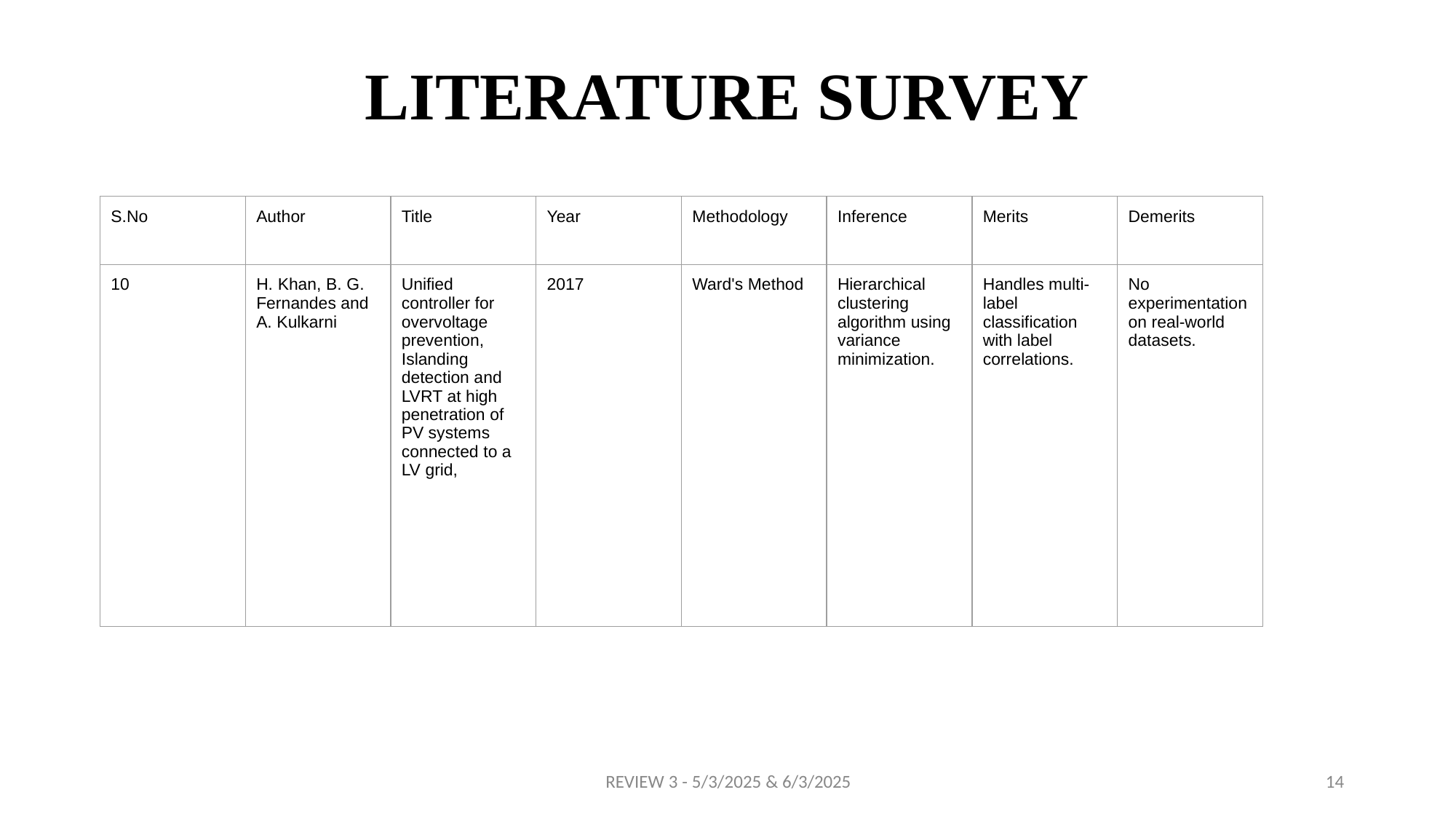

# LITERATURE SURVEY
| S.No | Author | Title | Year | Methodology | Inference | Merits | Demerits |
| --- | --- | --- | --- | --- | --- | --- | --- |
| 10 | H. Khan, B. G. Fernandes and A. Kulkarni | Unified controller for overvoltage prevention, Islanding detection and LVRT at high penetration of PV systems connected to a LV grid, | 2017 | Ward's Method | Hierarchical clustering algorithm using variance minimization. | Handles multi-label classification with label correlations. | No experimentation on real-world datasets. |
REVIEW 3 - 5/3/2025 & 6/3/2025
14